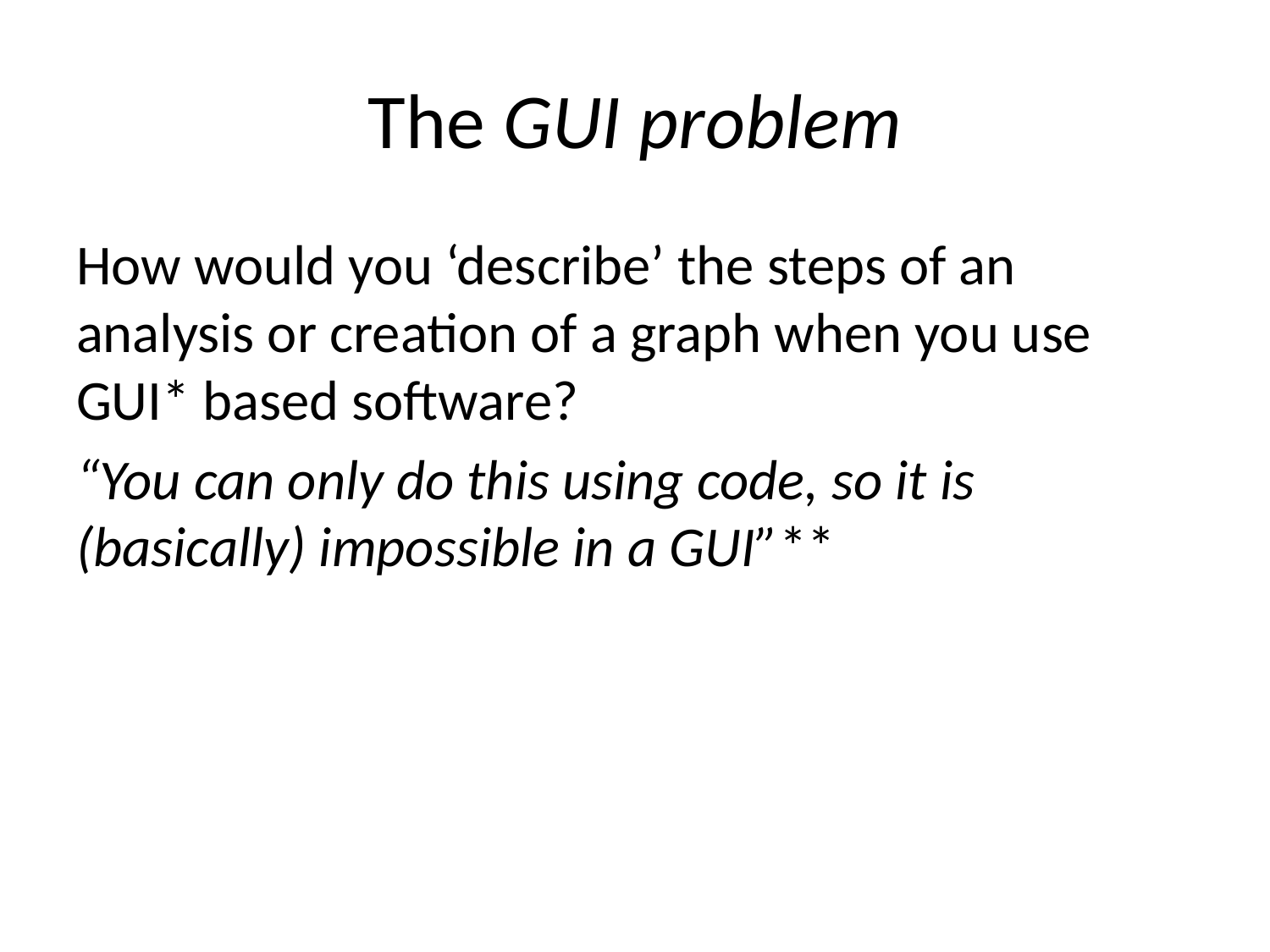

# The GUI problem
How would you ‘describe’ the steps of an analysis or creation of a graph when you use GUI* based software?
“You can only do this using code, so it is (basically) impossible in a GUI”**